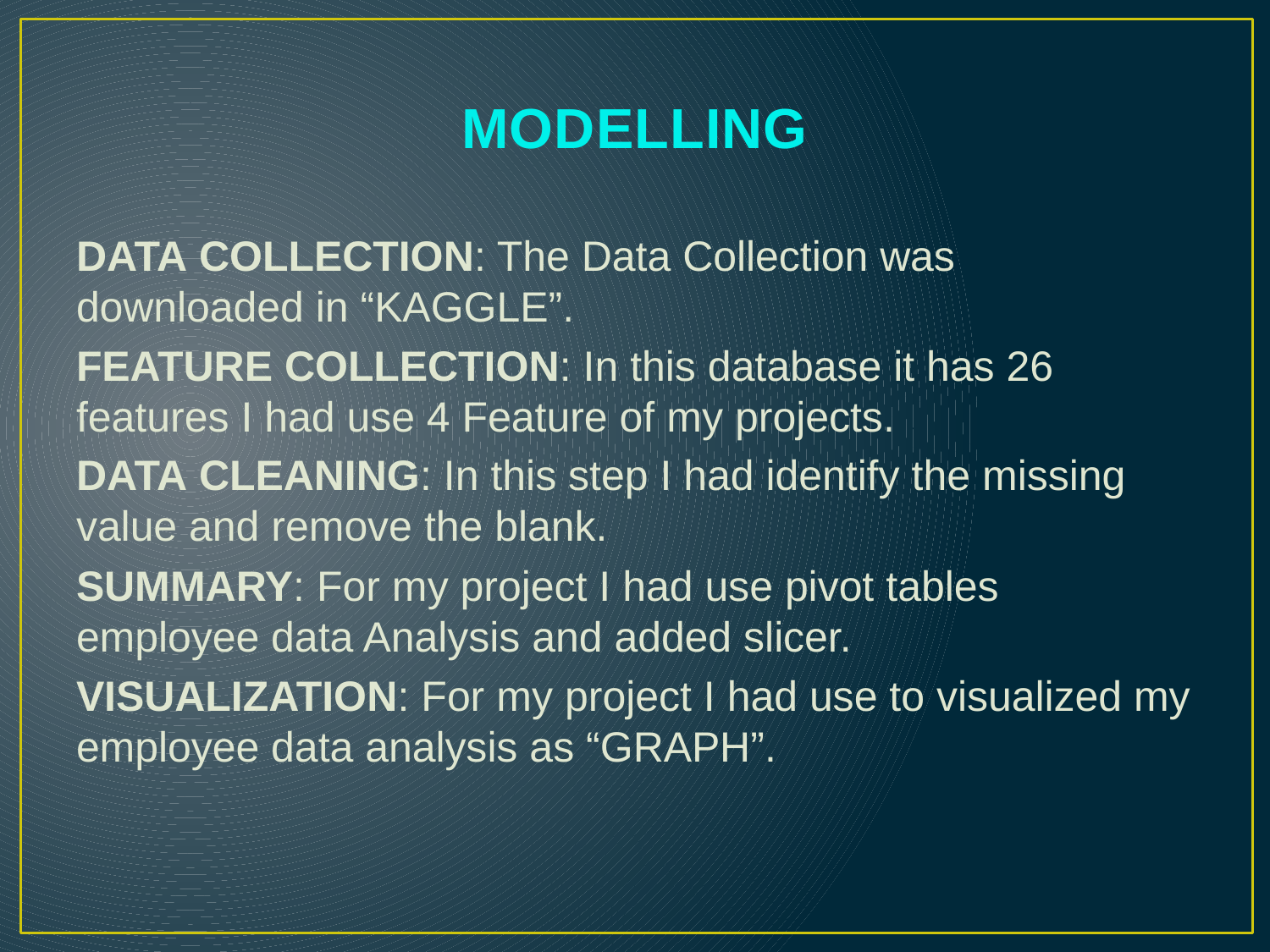

# MODELLING
DATA COLLECTION: The Data Collection was downloaded in “KAGGLE”.
FEATURE COLLECTION: In this database it has 26 features I had use 4 Feature of my projects.
DATA CLEANING: In this step I had identify the missing value and remove the blank.
SUMMARY: For my project I had use pivot tables  employee data Analysis and added slicer.
VISUALIZATION: For my project I had use to visualized my employee data analysis as “GRAPH”.